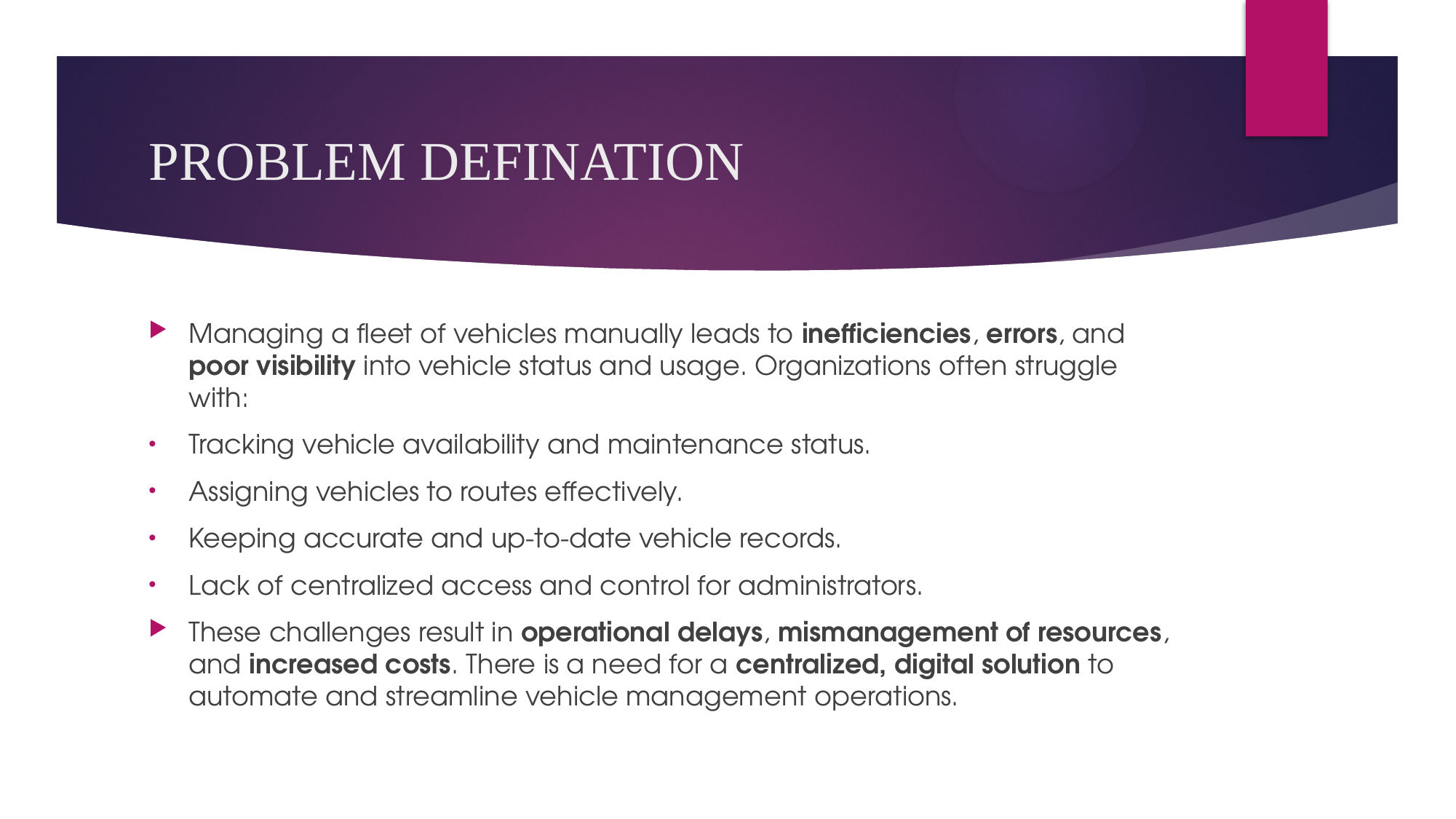

# PROBLEM DEFINATION
Managing a fleet of vehicles manually leads to inefficiencies, errors, and poor visibility into vehicle status and usage. Organizations often struggle with:
Tracking vehicle availability and maintenance status.
Assigning vehicles to routes effectively.
Keeping accurate and up-to-date vehicle records.
Lack of centralized access and control for administrators.
These challenges result in operational delays, mismanagement of resources, and increased costs. There is a need for a centralized, digital solution to automate and streamline vehicle management operations.